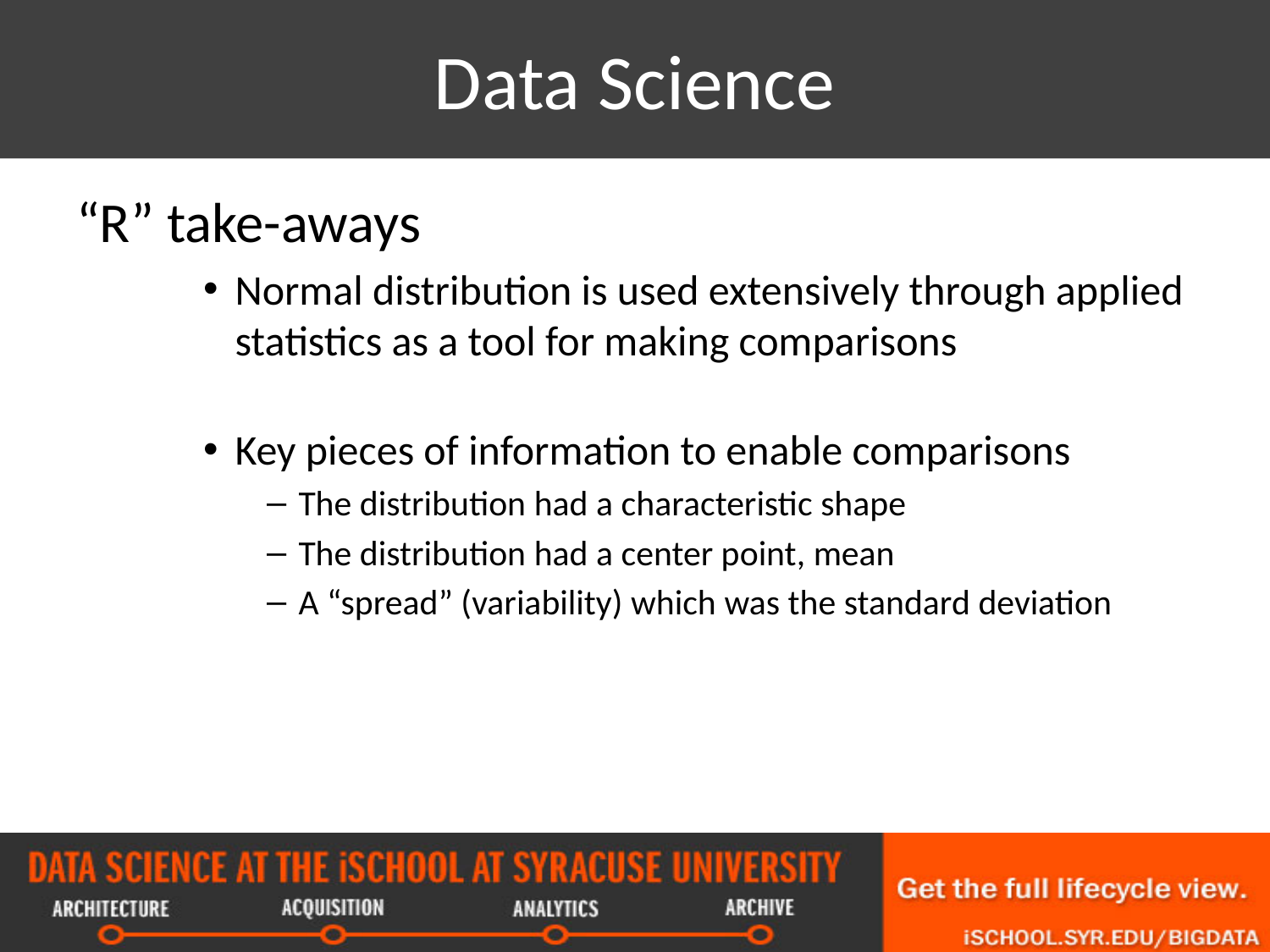

# Data Science
“R” take-aways
Normal distribution is used extensively through applied statistics as a tool for making comparisons
Key pieces of information to enable comparisons
The distribution had a characteristic shape
The distribution had a center point, mean
A “spread” (variability) which was the standard deviation